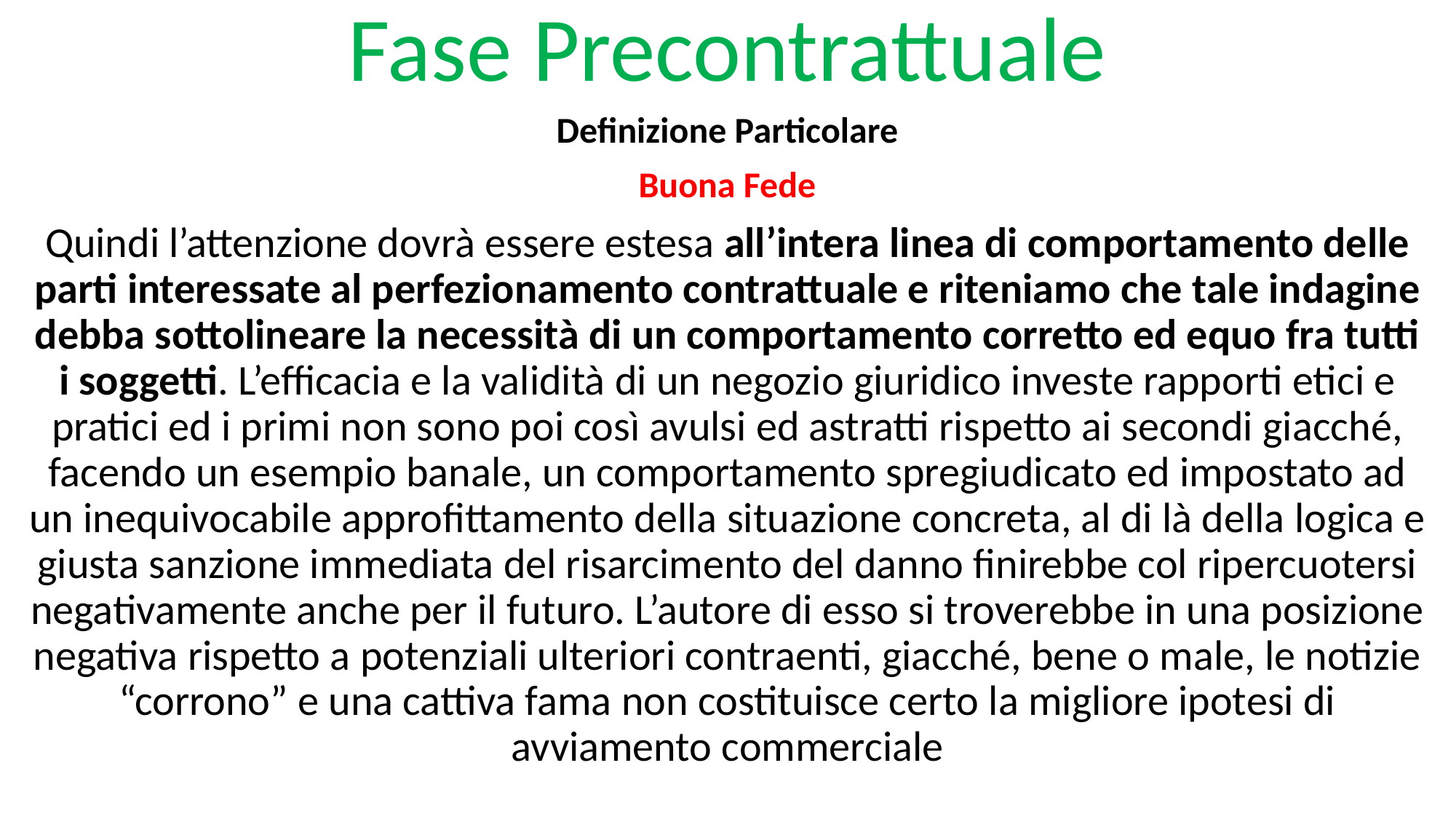

# Fase Precontrattuale
Definizione Particolare
Buona Fede
Quindi l’attenzione dovrà essere estesa all’intera linea di comportamen­to delle parti interessate al perfezionamento contrattuale e riteniamo che tale indagine debba sottolineare la necessità di un comportamento corretto ed equo fra tutti i soggetti. L’efficacia e la validità di un negozio giuridico inve­ste rapporti etici e pratici ed i primi non sono poi così avulsi ed astratti ri­spetto ai secondi giacché, facendo un esempio banale, un comportamento spregiudicato ed impostato ad un inequivocabile approfittamento della si­tuazione concreta, al di là della logica e giusta sanzione immediata del risar­cimento del danno finirebbe col ripercuotersi negativamente anche per il fu­turo. L’autore di esso si troverebbe in una posizione negativa rispetto a po­tenziali ulteriori contraenti, giacché, bene o male, le notizie “corrono” e una cattiva fama non costituisce certo la migliore ipotesi di avviamento commer­ciale